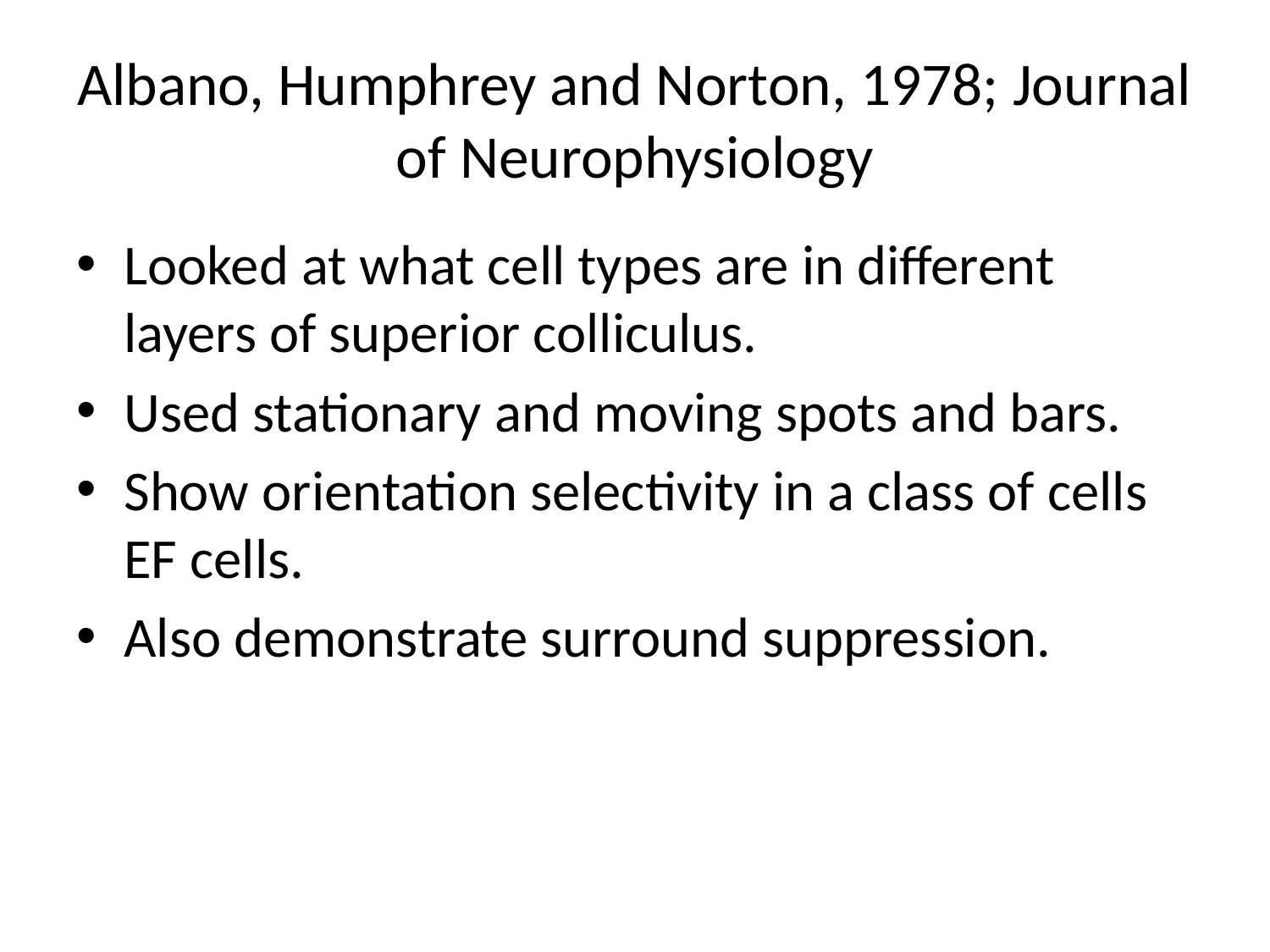

# Albano, Humphrey and Norton, 1978; Journal of Neurophysiology
Looked at what cell types are in different layers of superior colliculus.
Used stationary and moving spots and bars.
Show orientation selectivity in a class of cells EF cells.
Also demonstrate surround suppression.